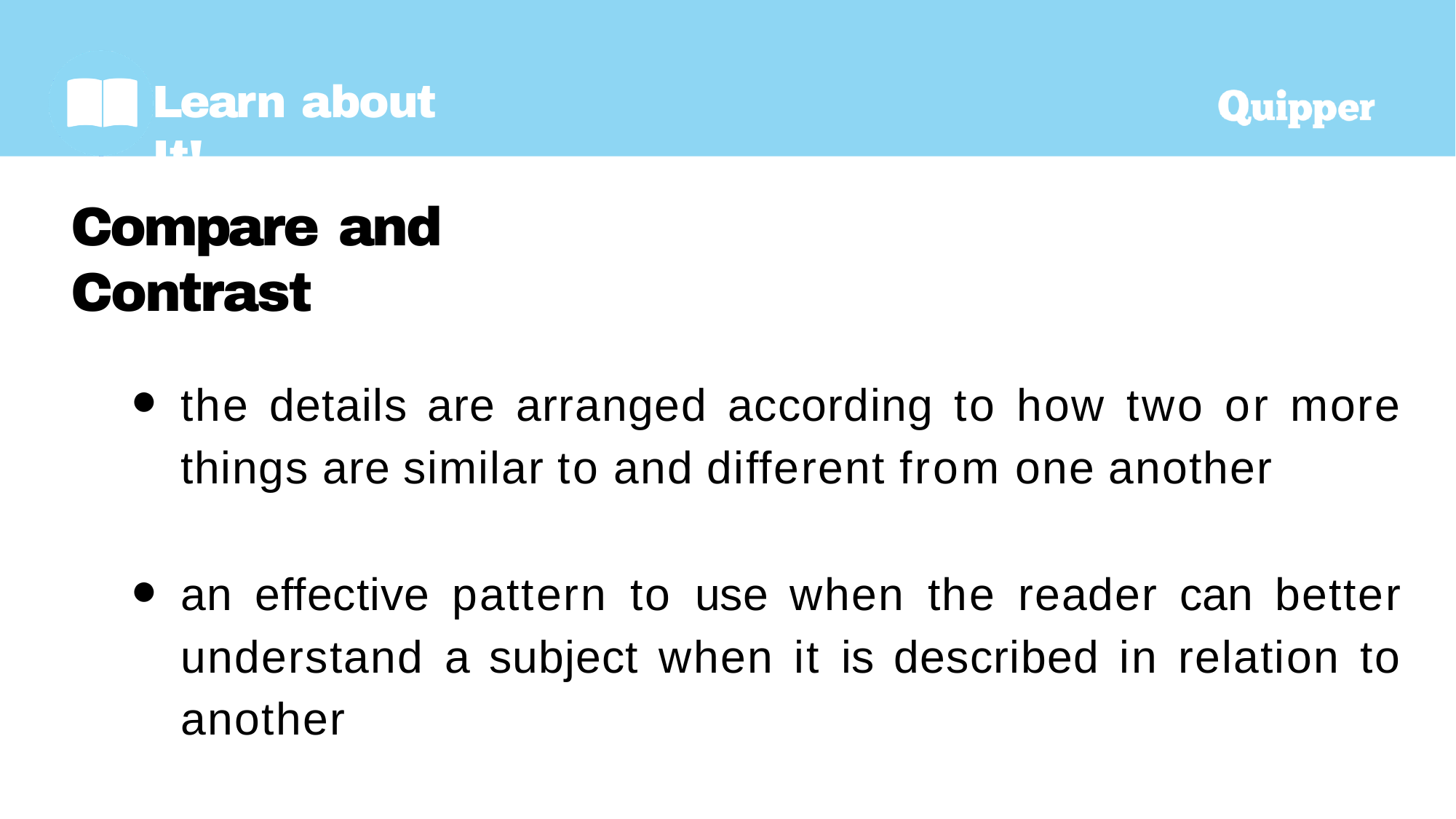

Learn about It!
# Compare and Contrast
the details are arranged according to how two or more things are similar to and different from one another

an effective pattern to use when the reader can better understand a subject when it is described in relation to another